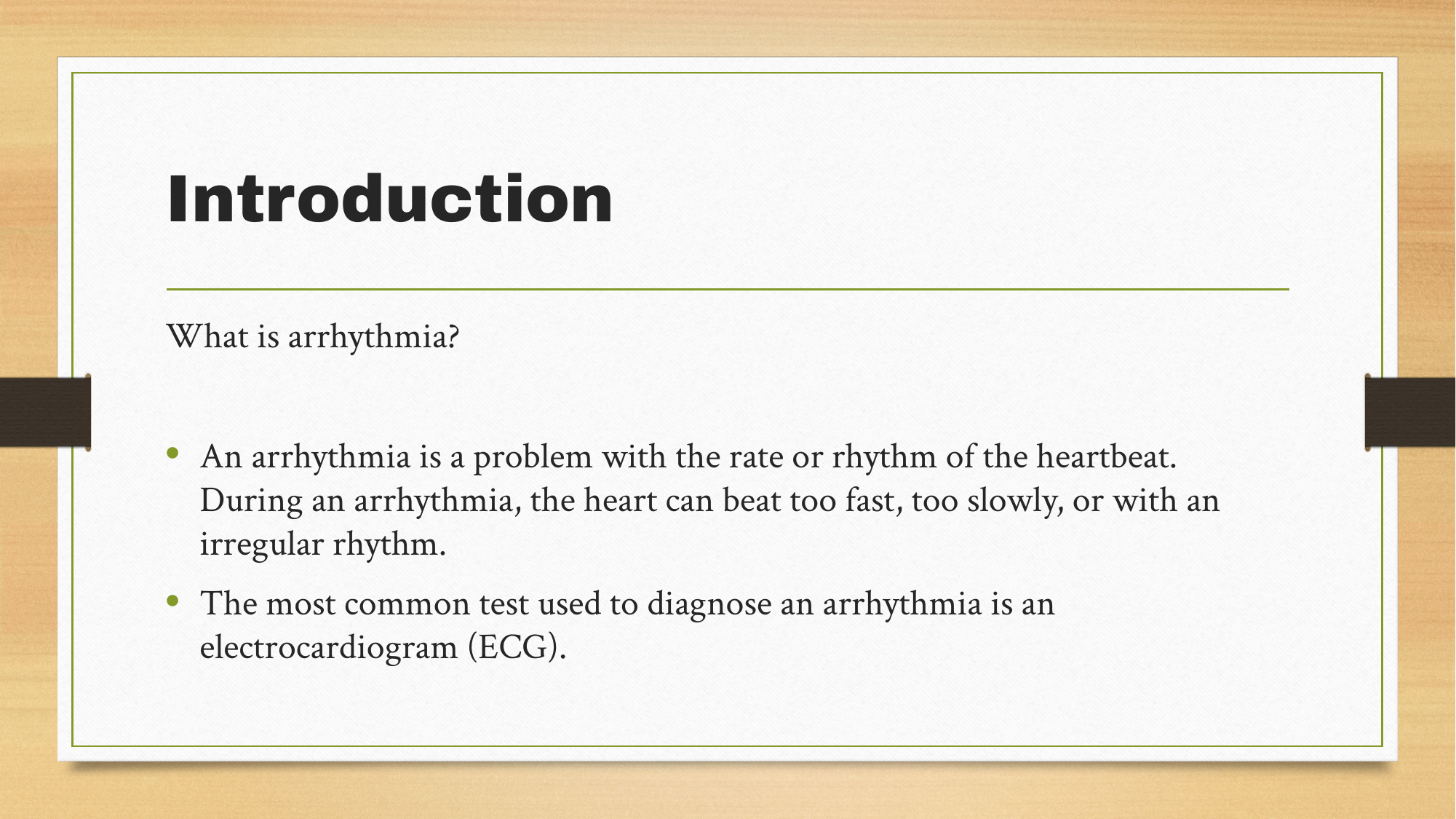

# Introduction
What is arrhythmia?

An arrhythmia is a problem with the rate or rhythm of the heartbeat. During an arrhythmia, the heart can beat too fast, too slowly, or with an irregular rhythm.
The most common test used to diagnose an arrhythmia is an electrocardiogram (ECG).